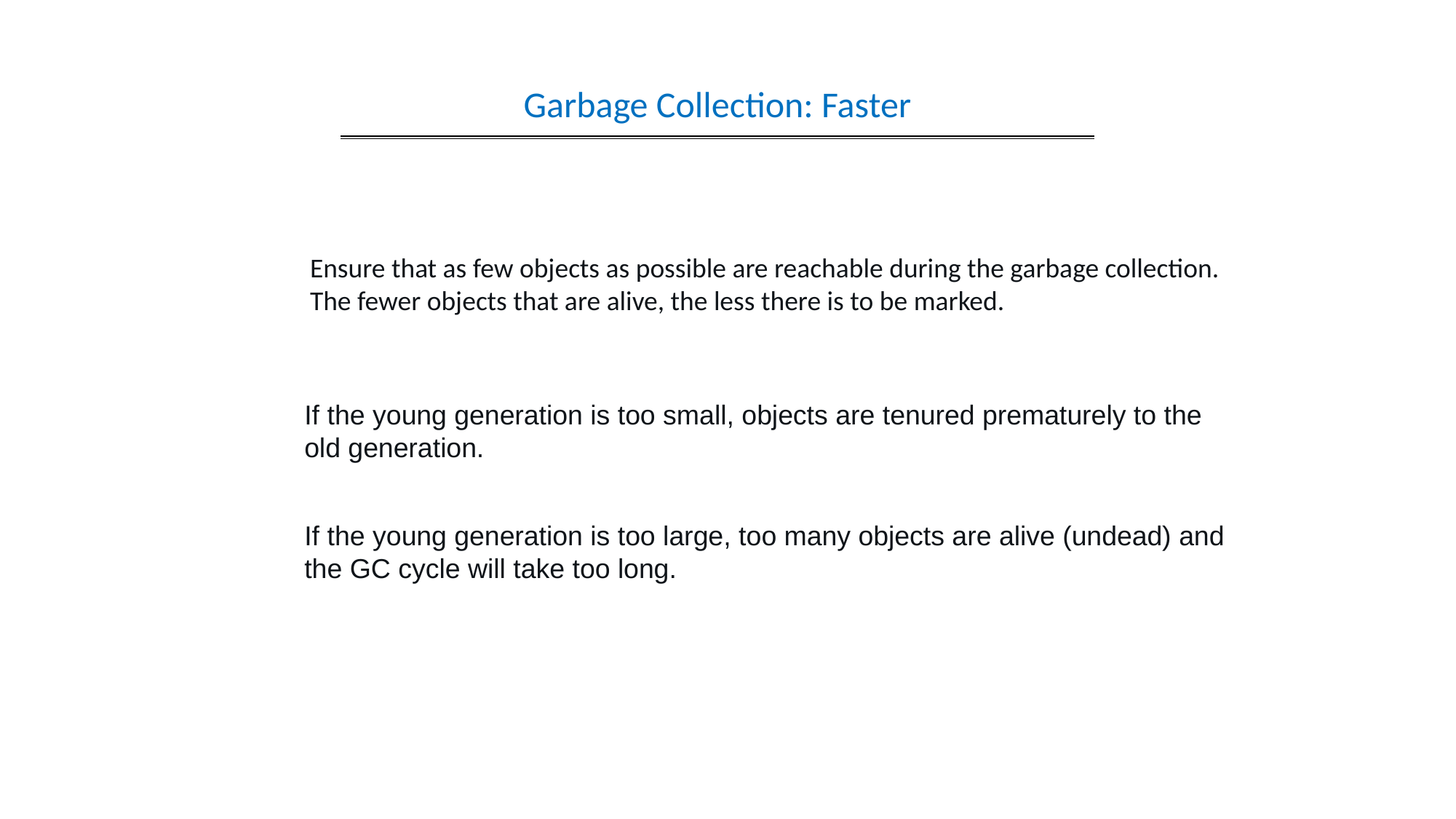

Garbage Collection: Faster
Ensure that as few objects as possible are reachable during the garbage collection.
The fewer objects that are alive, the less there is to be marked.
If the young generation is too small, objects are tenured prematurely to the old generation.
If the young generation is too large, too many objects are alive (undead) and the GC cycle will take too long.